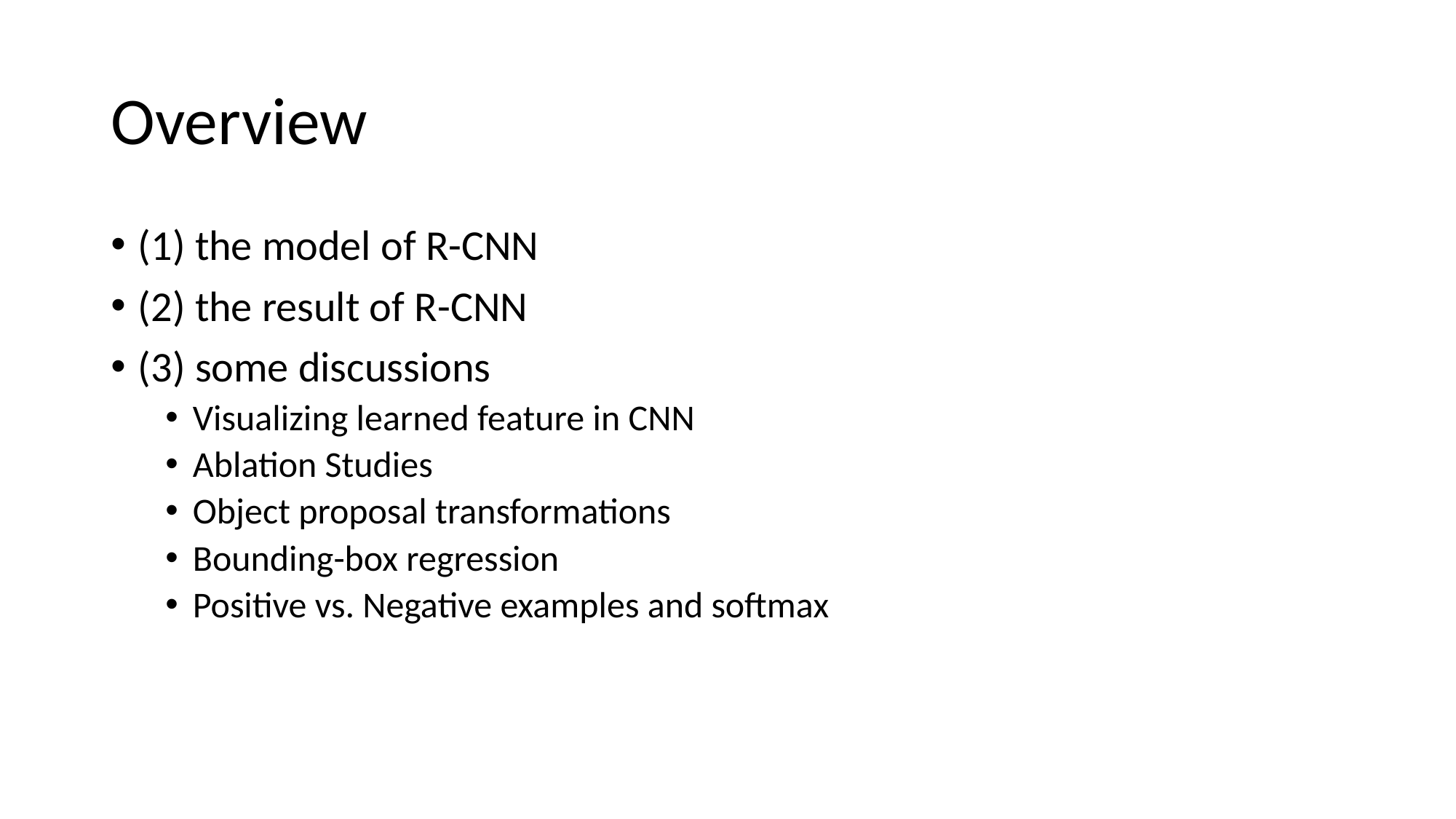

# Overview
(1) the model of R-CNN
(2) the result of R-CNN
(3) some discussions
Visualizing learned feature in CNN
Ablation Studies
Object proposal transformations
Bounding-box regression
Positive vs. Negative examples and softmax